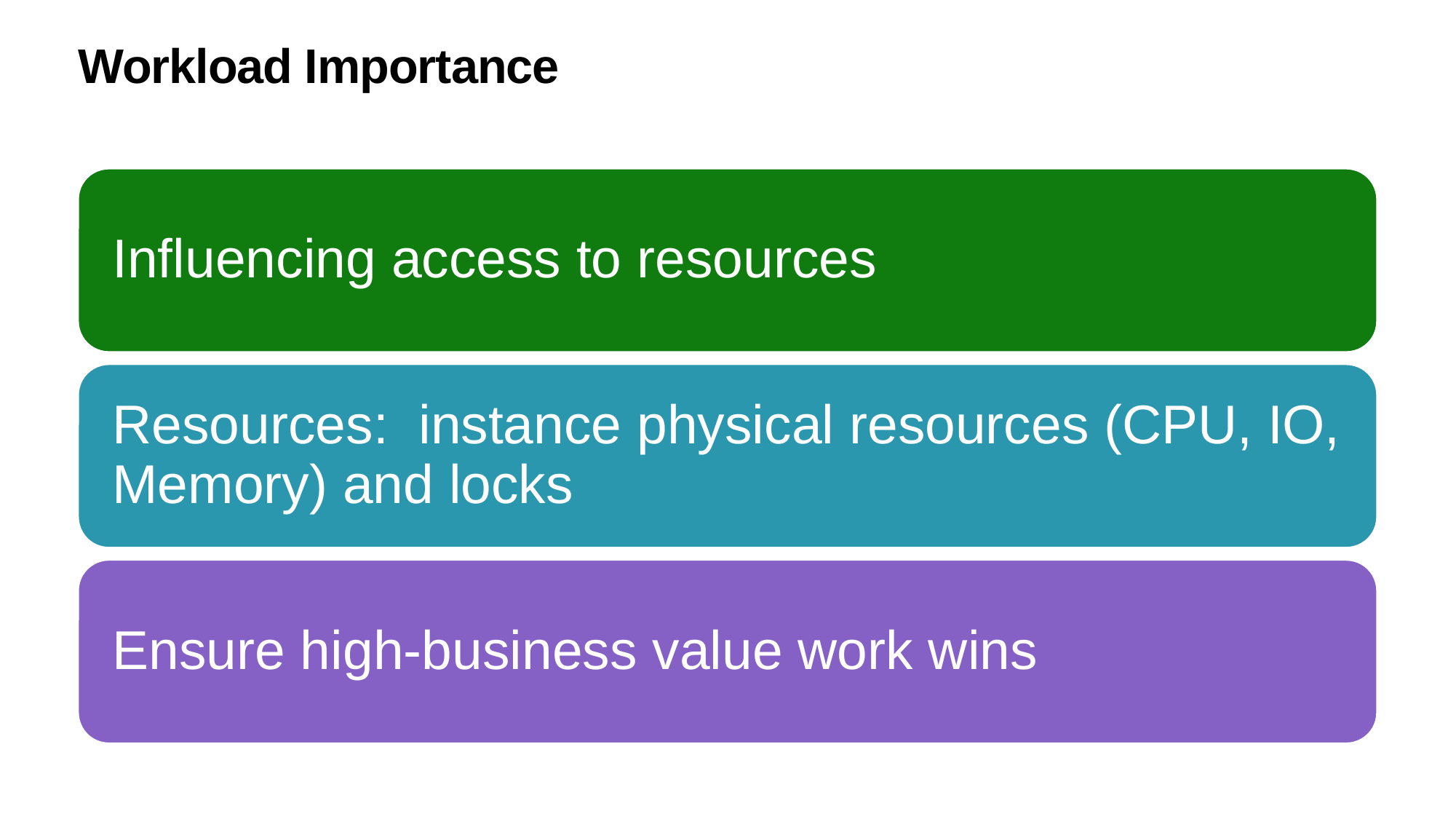

# Workload Importance
Influencing access to resources
Resources:  instance physical resources (CPU, IO, Memory) and locks
Ensure high-business value work wins